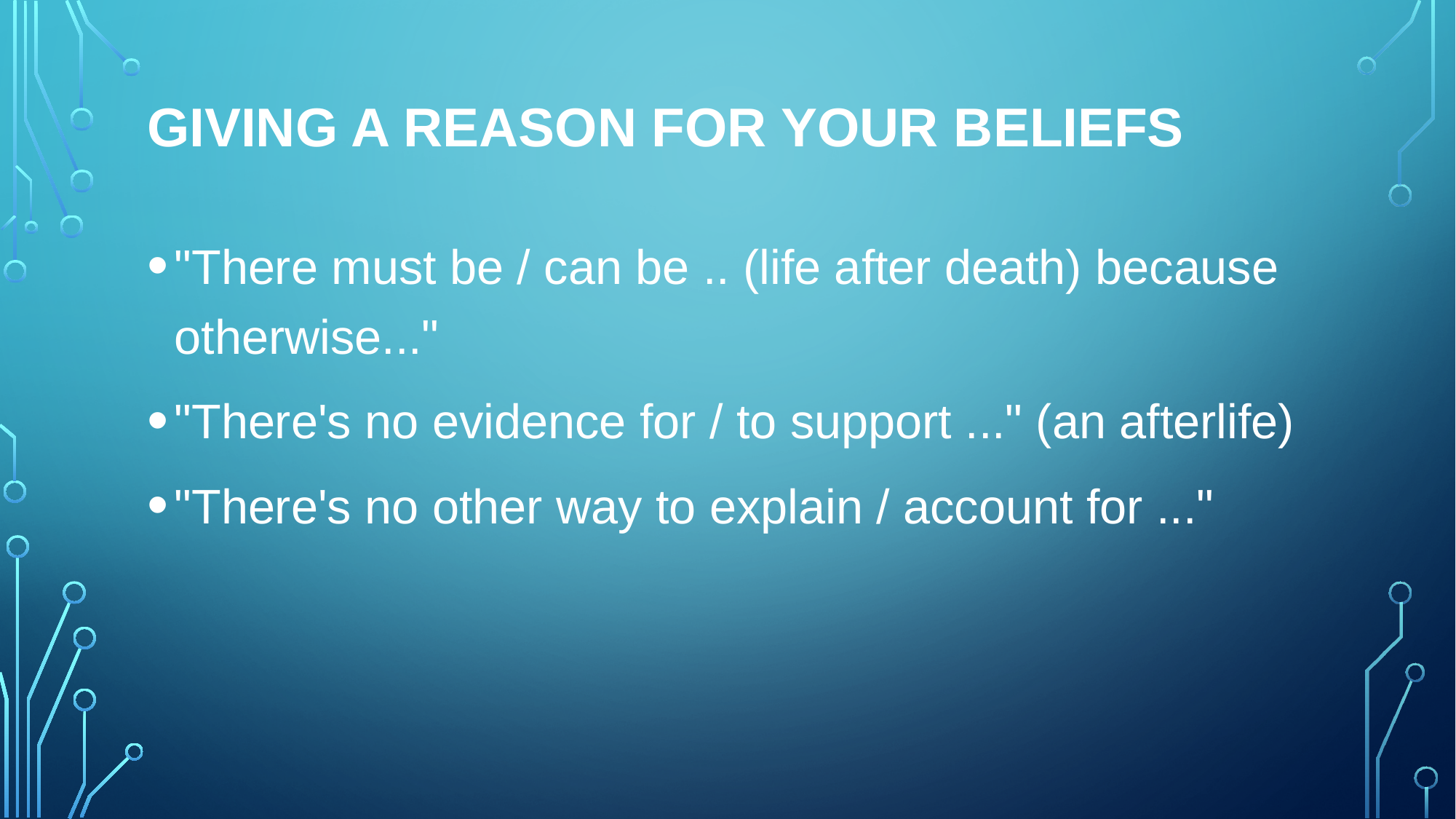

# Giving a reason for your beliefs
"There must be / can be .. (life after death) because otherwise..."
"There's no evidence for / to support ..." (an afterlife)
"There's no other way to explain / account for ..."